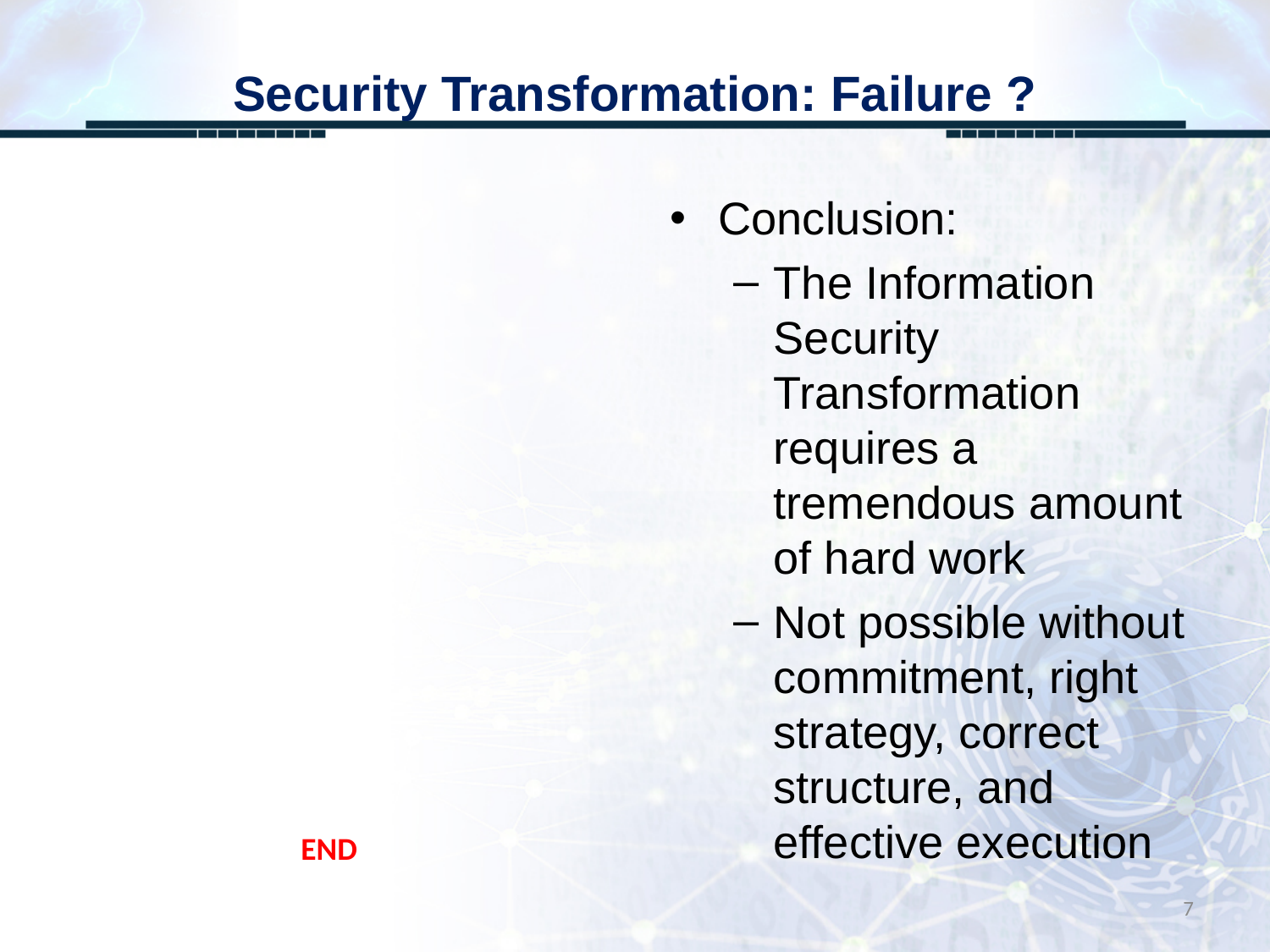

# Security Transformation: Failure ?
Conclusion:
The Information Security Transformation requires a tremendous amount of hard work
Not possible without commitment, right strategy, correct structure, and effective execution

END
7